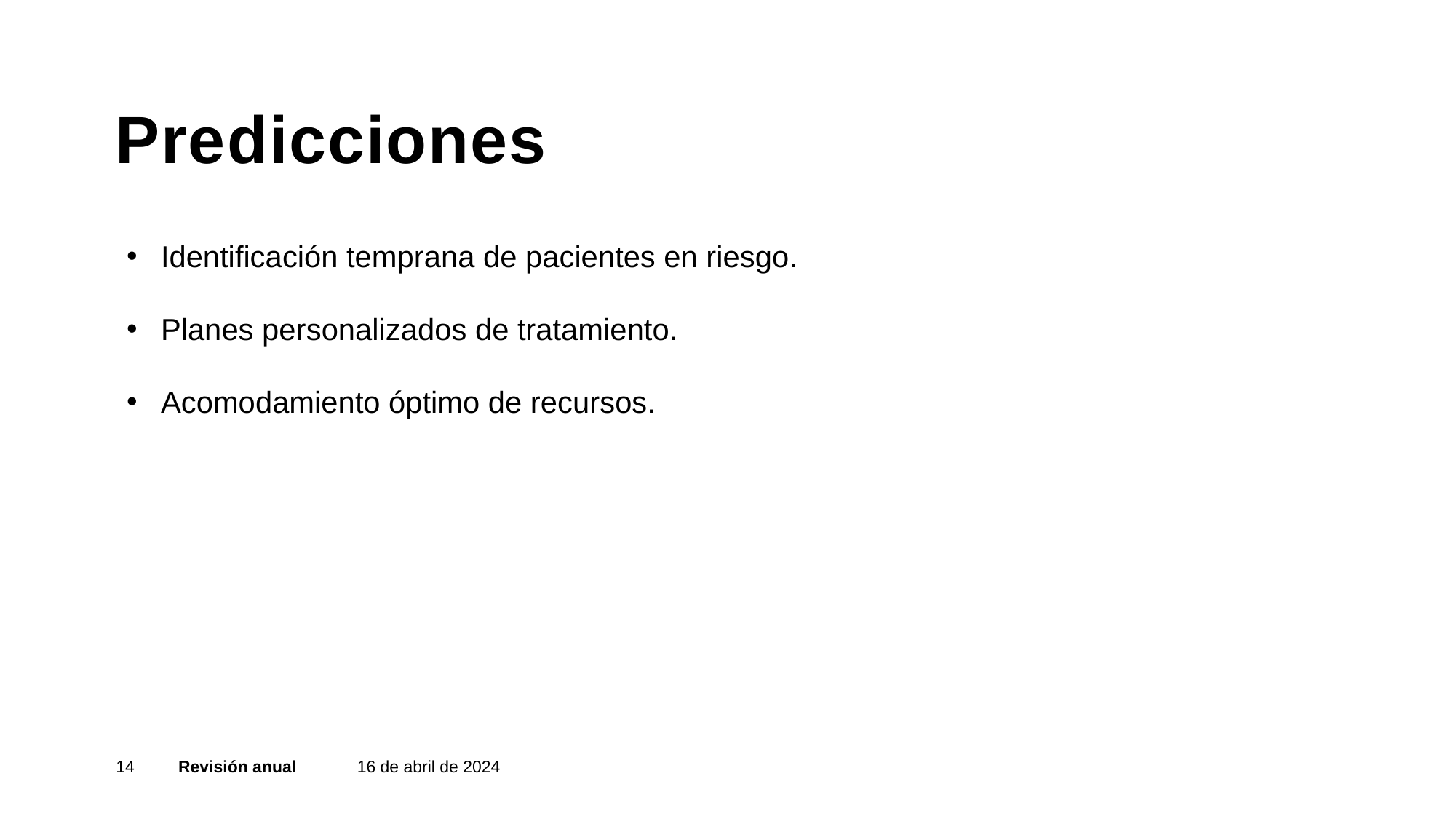

# Predicciones
Identificación temprana de pacientes en riesgo.

Planes personalizados de tratamiento.

Acomodamiento óptimo de recursos.

14
Revisión anual
16 de abril de 2024